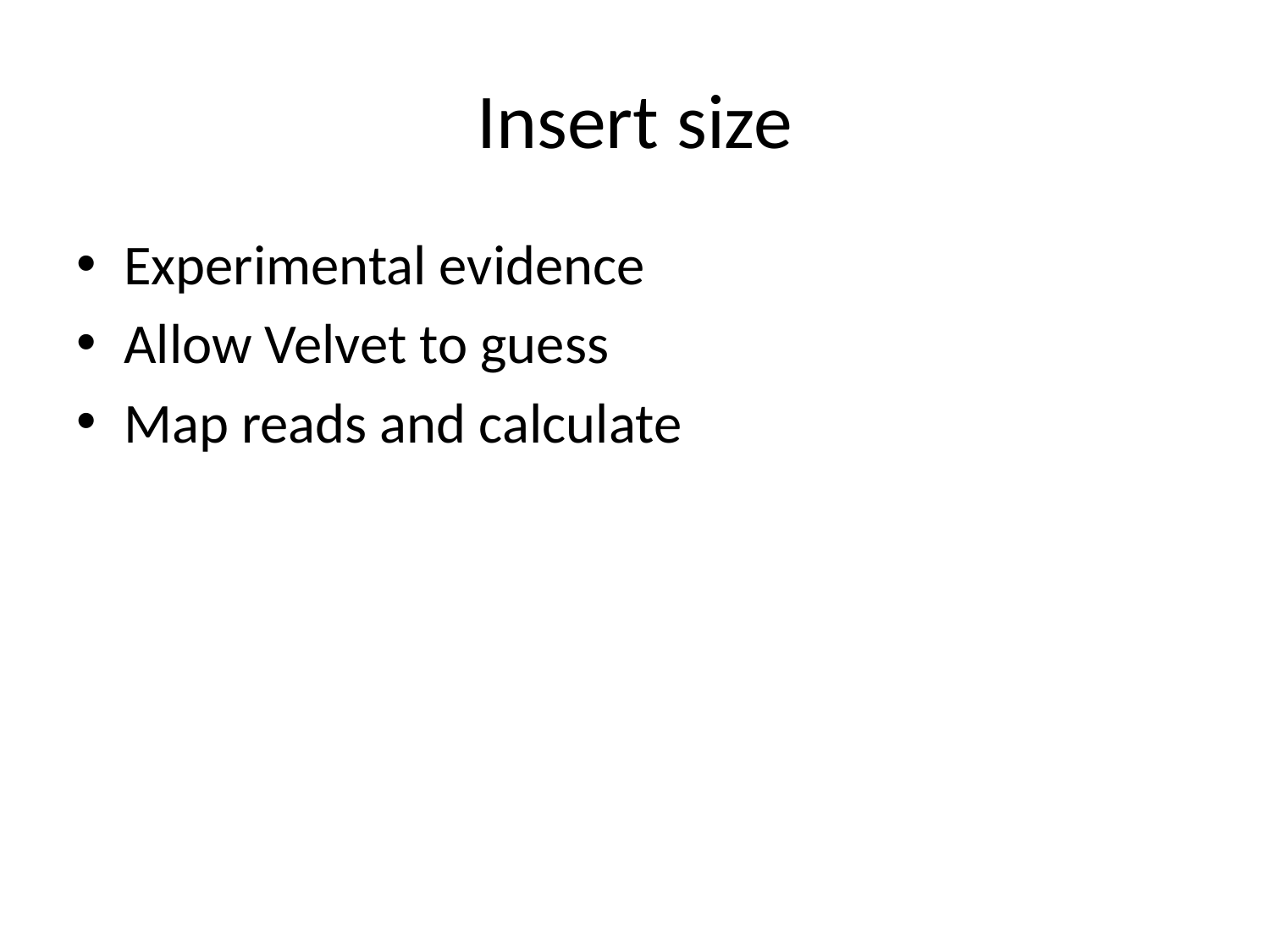

# Insert size
Experimental evidence
Allow Velvet to guess
Map reads and calculate